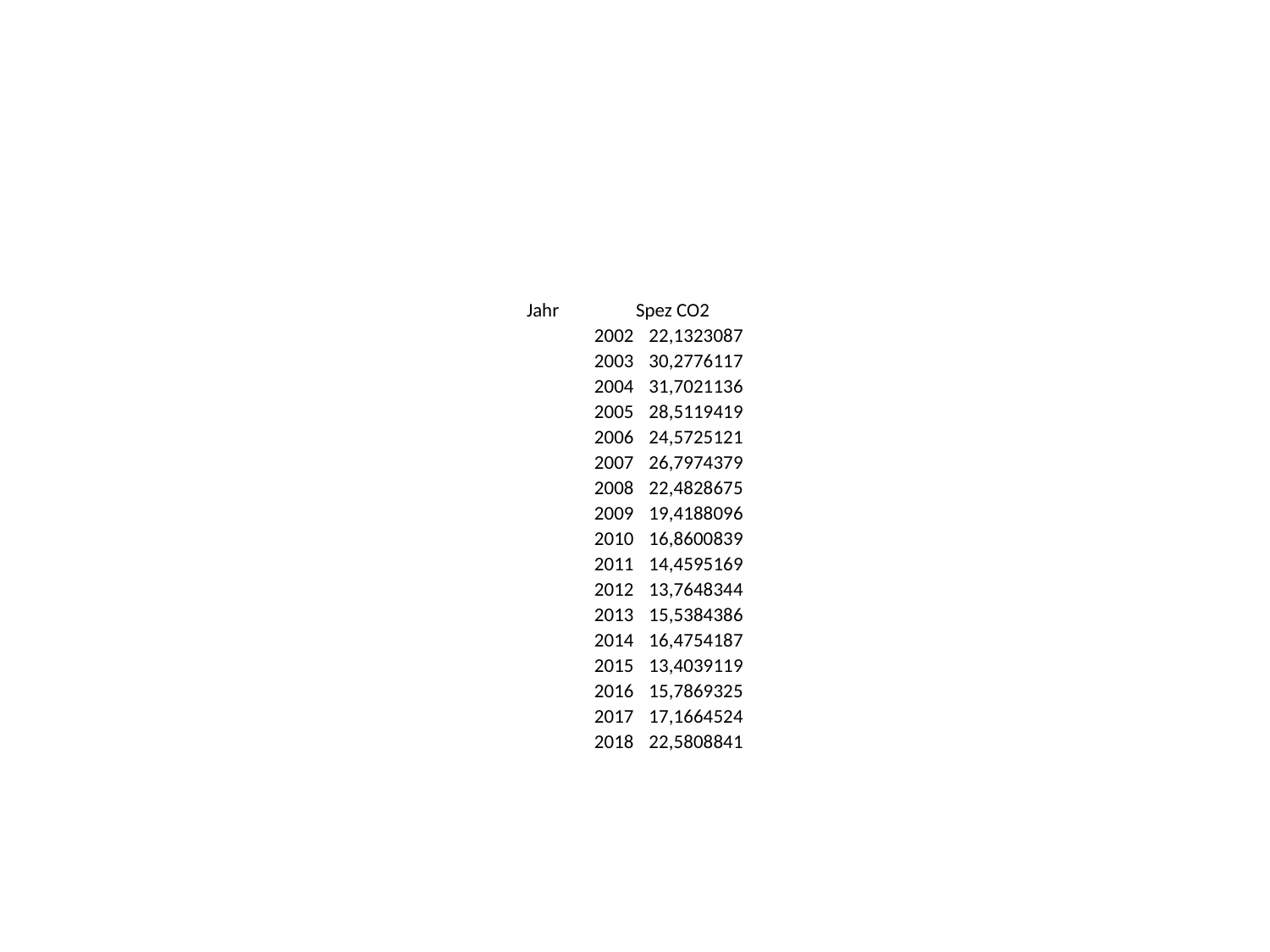

| Jahr | Spez CO2 |
| --- | --- |
| 2002 | 22,1323087 |
| 2003 | 30,2776117 |
| 2004 | 31,7021136 |
| 2005 | 28,5119419 |
| 2006 | 24,5725121 |
| 2007 | 26,7974379 |
| 2008 | 22,4828675 |
| 2009 | 19,4188096 |
| 2010 | 16,8600839 |
| 2011 | 14,4595169 |
| 2012 | 13,7648344 |
| 2013 | 15,5384386 |
| 2014 | 16,4754187 |
| 2015 | 13,4039119 |
| 2016 | 15,7869325 |
| 2017 | 17,1664524 |
| 2018 | 22,5808841 |